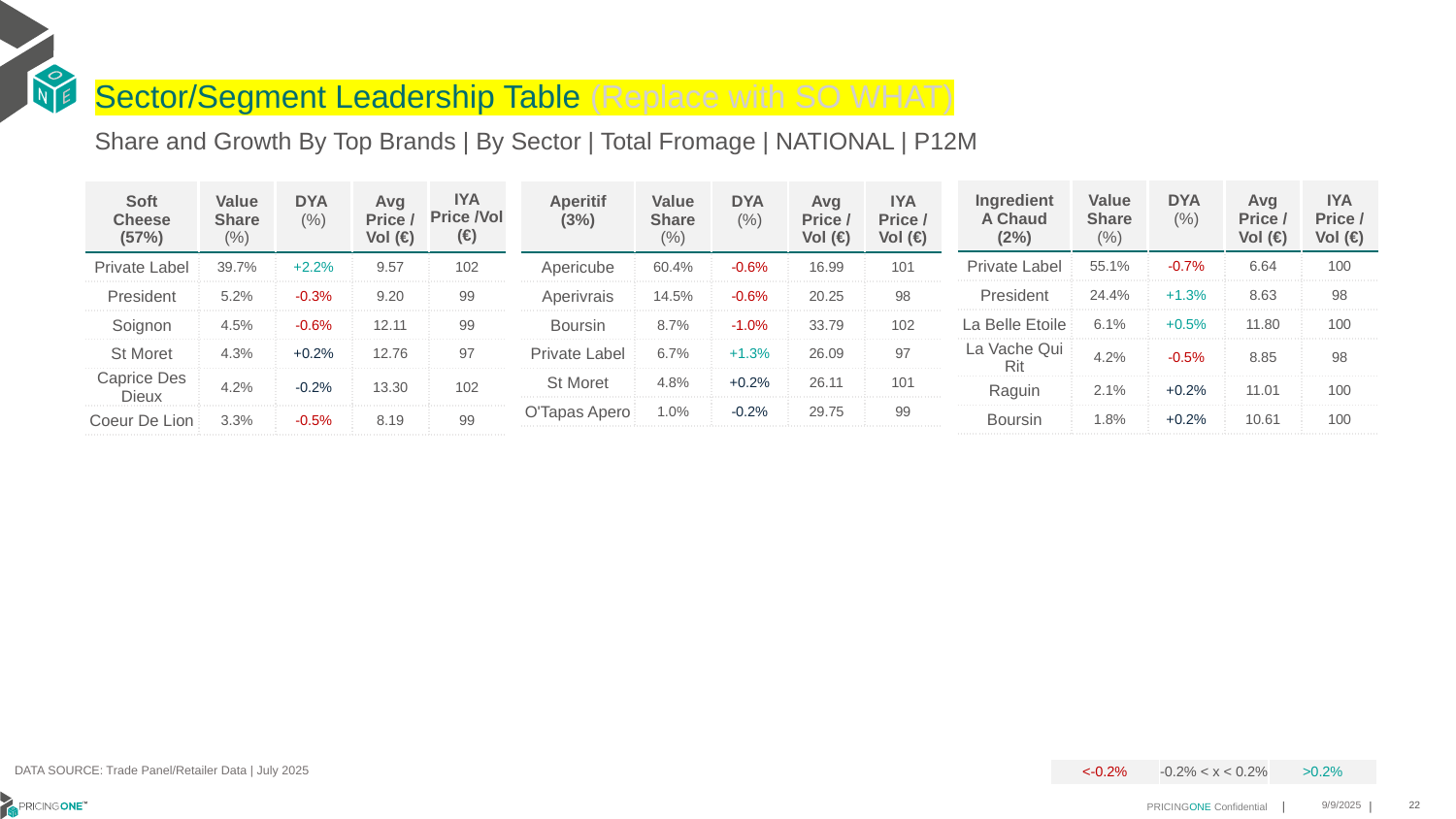

# Sector/Segment Leadership Table (Replace with SO WHAT)
Share and Growth By Top Brands | By Sector | Total Fromage | NATIONAL | P12M
| Ingredient A Chaud (2%) | Value Share (%) | DYA (%) | Avg Price /Vol (€) | IYA Price /Vol (€) |
| --- | --- | --- | --- | --- |
| Private Label | 55.1% | -0.7% | 6.64 | 100 |
| President | 24.4% | +1.3% | 8.63 | 98 |
| La Belle Etoile | 6.1% | +0.5% | 11.80 | 100 |
| La Vache Qui Rit | 4.2% | -0.5% | 8.85 | 98 |
| Raguin | 2.1% | +0.2% | 11.01 | 100 |
| Boursin | 1.8% | +0.2% | 10.61 | 100 |
| Soft Cheese (57%) | Value Share (%) | DYA (%) | Avg Price /Vol (€) | IYA Price /Vol (€) |
| --- | --- | --- | --- | --- |
| Private Label | 39.7% | +2.2% | 9.57 | 102 |
| President | 5.2% | -0.3% | 9.20 | 99 |
| Soignon | 4.5% | -0.6% | 12.11 | 99 |
| St Moret | 4.3% | +0.2% | 12.76 | 97 |
| Caprice Des Dieux | 4.2% | -0.2% | 13.30 | 102 |
| Coeur De Lion | 3.3% | -0.5% | 8.19 | 99 |
| Aperitif (3%) | Value Share (%) | DYA (%) | Avg Price /Vol (€) | IYA Price /Vol (€) |
| --- | --- | --- | --- | --- |
| Apericube | 60.4% | -0.6% | 16.99 | 101 |
| Aperivrais | 14.5% | -0.6% | 20.25 | 98 |
| Boursin | 8.7% | -1.0% | 33.79 | 102 |
| Private Label | 6.7% | +1.3% | 26.09 | 97 |
| St Moret | 4.8% | +0.2% | 26.11 | 101 |
| O'Tapas Apero | 1.0% | -0.2% | 29.75 | 99 |
DATA SOURCE: Trade Panel/Retailer Data | July 2025
| <-0.2% | -0.2% < x < 0.2% | >0.2% |
| --- | --- | --- |

9/9/2025
22